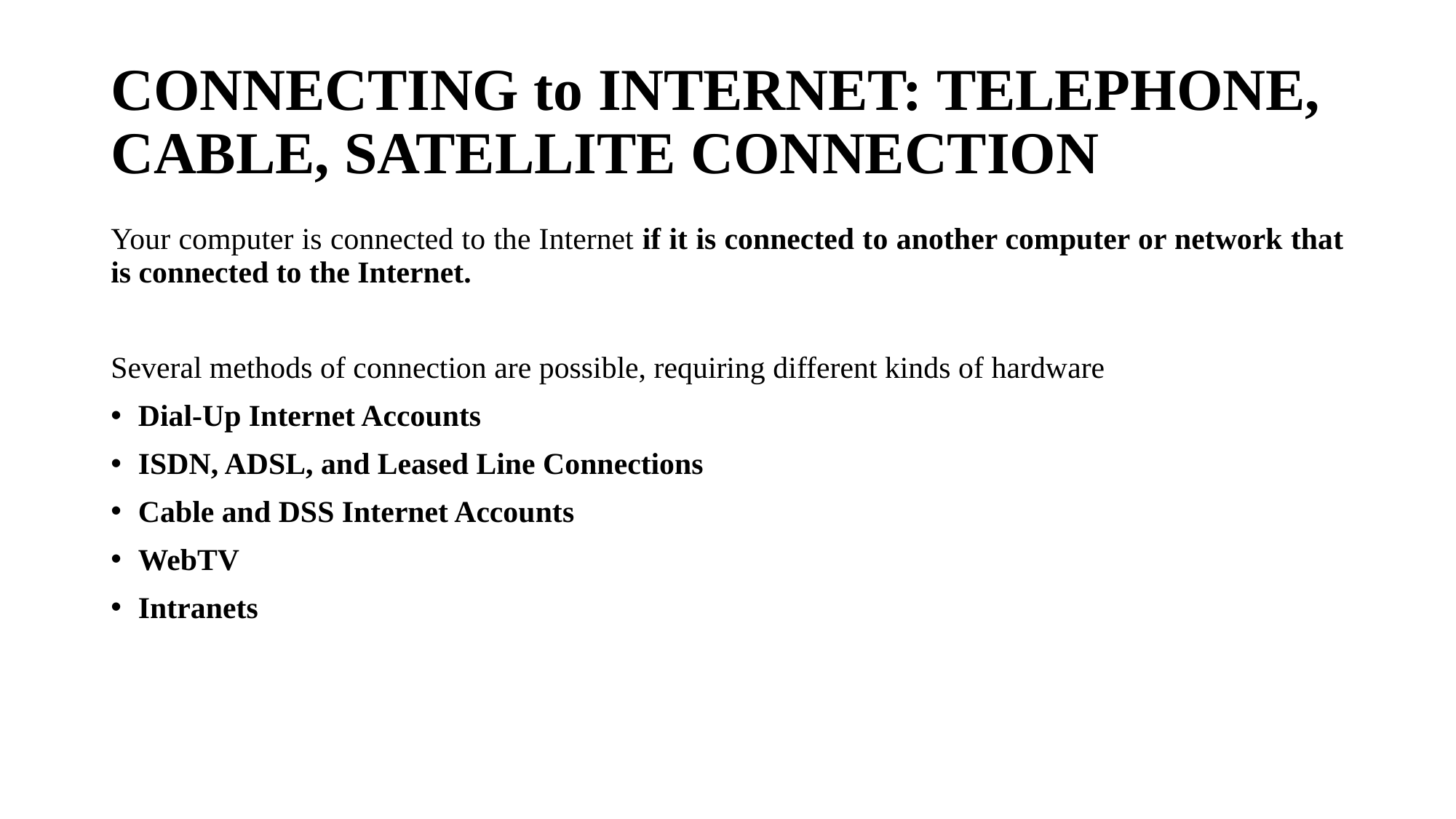

# CONNECTING to INTERNET: TELEPHONE, CABLE, SATELLITE CONNECTION
Your computer is connected to the Internet if it is connected to another computer or network that is connected to the Internet.

Several methods of connection are possible, requiring different kinds of hardware
Dial-Up Internet Accounts
ISDN, ADSL, and Leased Line Connections
Cable and DSS Internet Accounts
WebTV
Intranets